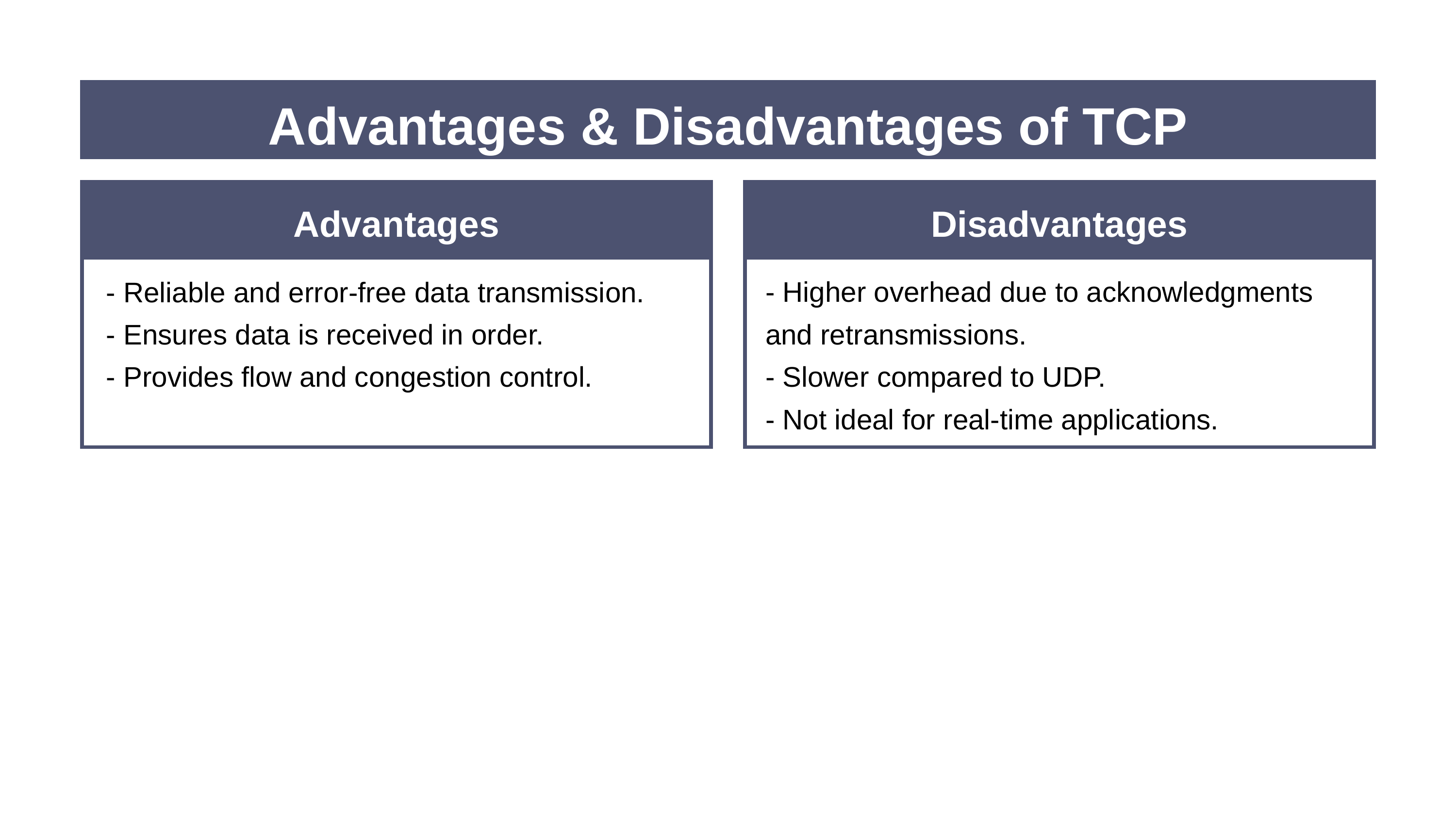

Advantages & Disadvantages of TCP

Advantages
Disadvantages

- Reliable and error-free data transmission.
- Ensures data is received in order.
- Provides flow and congestion control.
- Higher overhead due to acknowledgments and retransmissions.
- Slower compared to UDP.
- Not ideal for real-time applications.